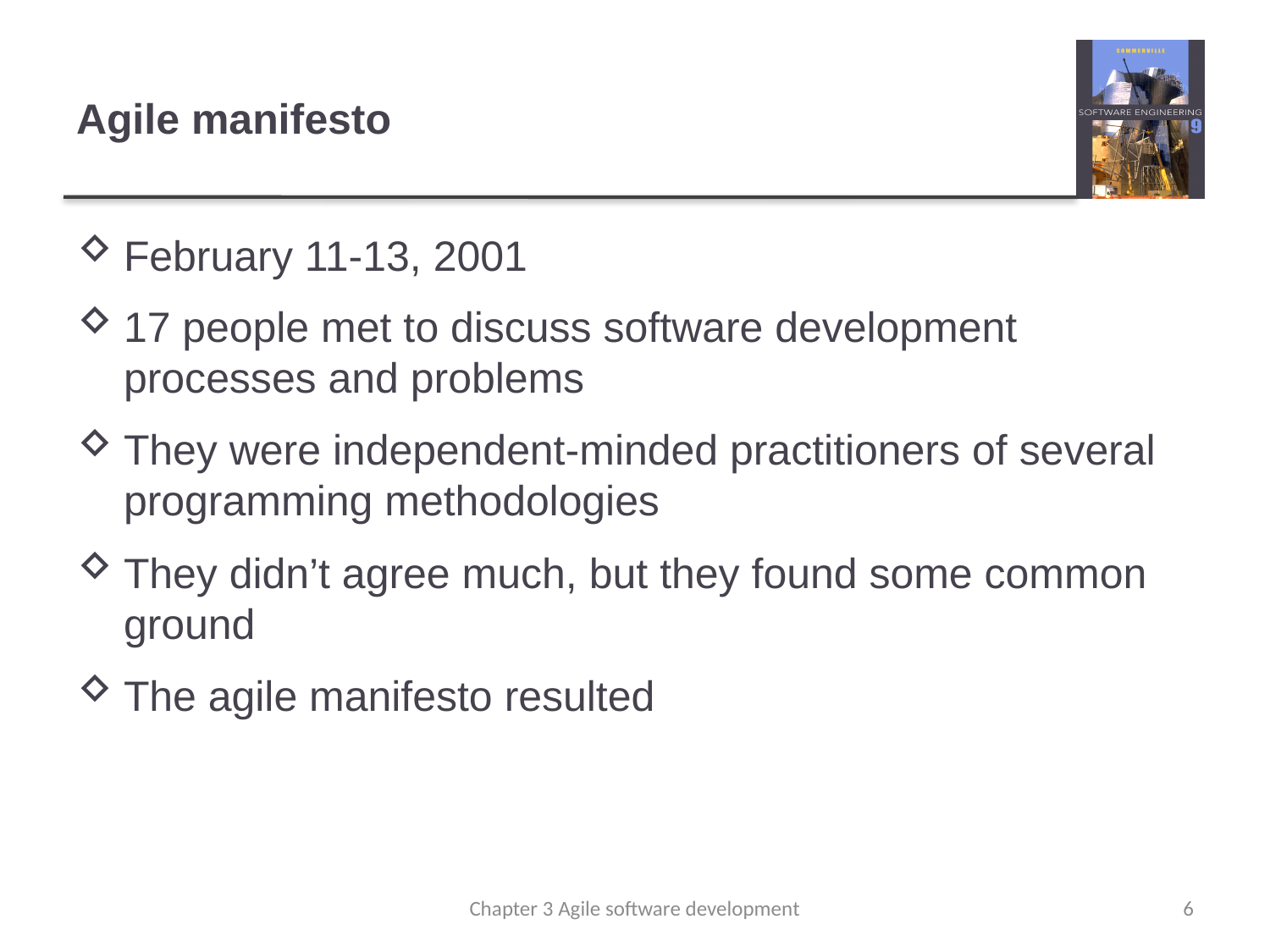

# Agile manifesto
February 11-13, 2001
17 people met to discuss software development processes and problems
They were independent-minded practitioners of several programming methodologies
They didn’t agree much, but they found some common ground
The agile manifesto resulted
Chapter 3 Agile software development
6